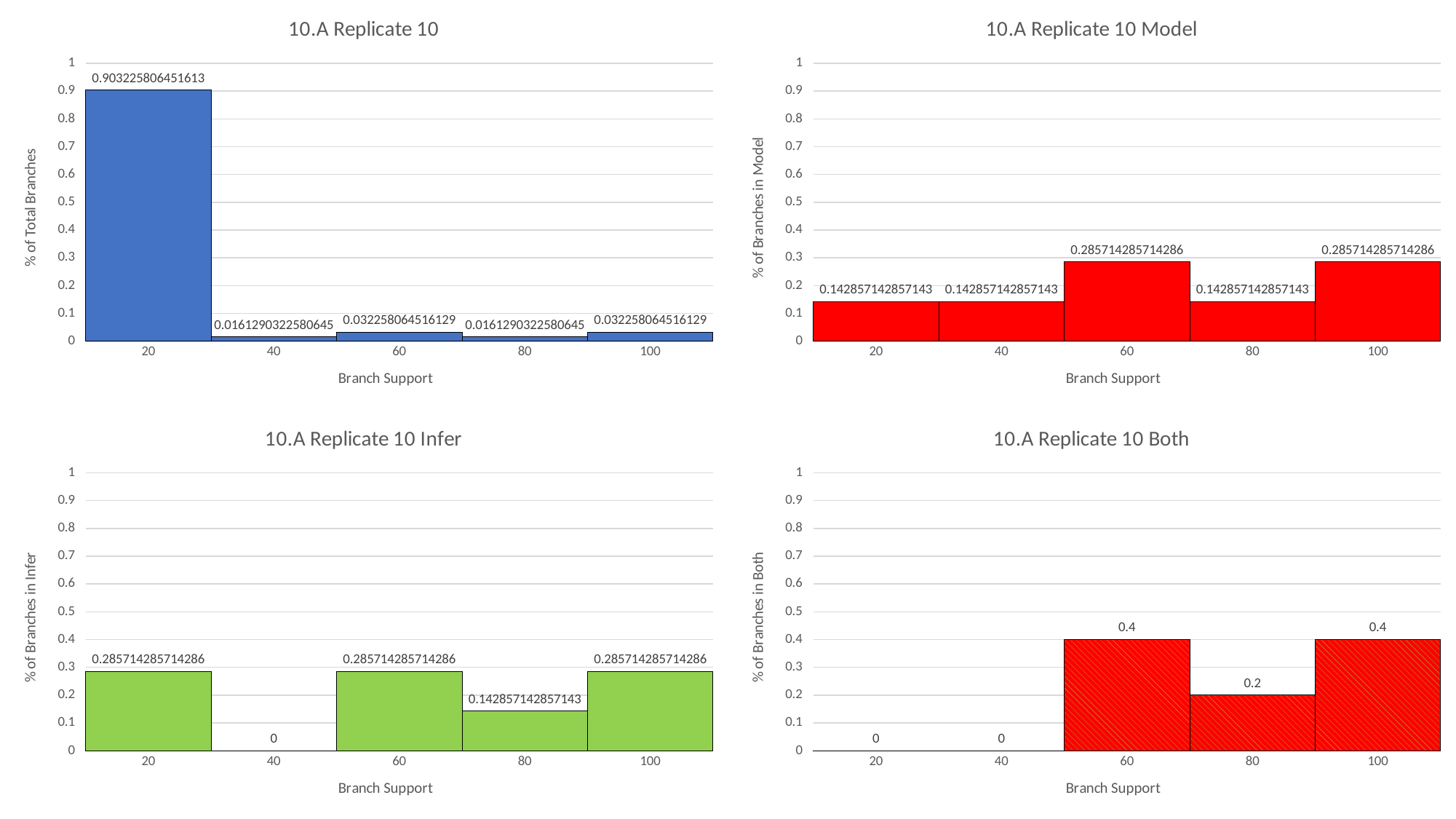

### Chart: 10.A Replicate 10

| Category |  |
|---|---|
| 20 | 0.9032258064516129 |
| 40 | 0.016129032258064516 |
| 60 | 0.03225806451612903 |
| 80 | 0.016129032258064516 |
| 100 | 0.03225806451612903 |

### Chart: 10.A Replicate 10 Model

| Category |  |
|---|---|
| 20 | 0.14285714285714285 |
| 40 | 0.14285714285714285 |
| 60 | 0.2857142857142857 |
| 80 | 0.14285714285714285 |
| 100 | 0.2857142857142857 |

### Chart: 10.A Replicate 10 Infer

| Category |  |
|---|---|
| 20 | 0.2857142857142857 |
| 40 | 0.0 |
| 60 | 0.2857142857142857 |
| 80 | 0.14285714285714285 |
| 100 | 0.2857142857142857 |

### Chart: 10.A Replicate 10 Both

| Category |  |
|---|---|
| 20 | 0.0 |
| 40 | 0.0 |
| 60 | 0.4 |
| 80 | 0.2 |
| 100 | 0.4 |